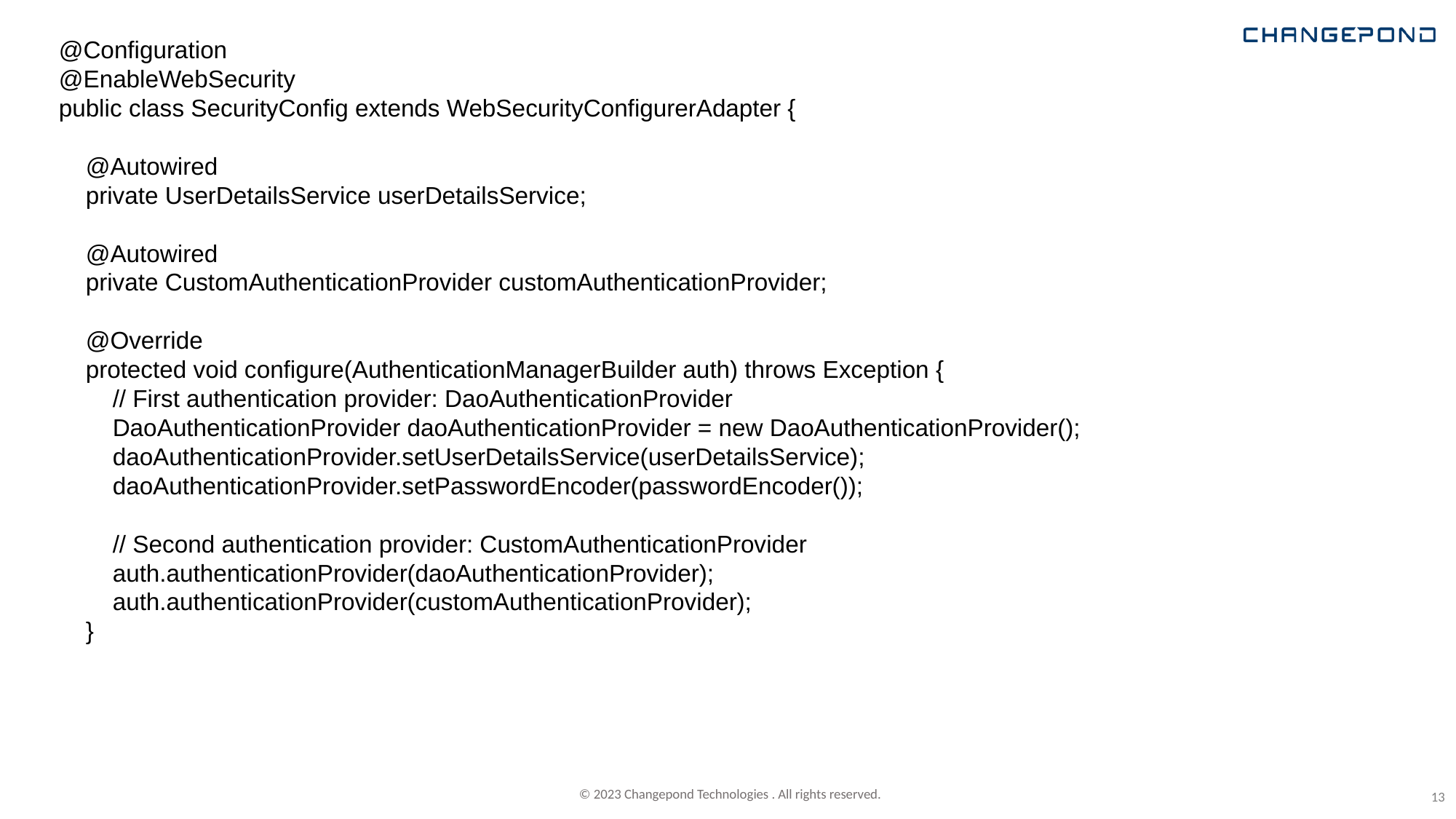

@Configuration
@EnableWebSecurity
public class SecurityConfig extends WebSecurityConfigurerAdapter {

    @Autowired
    private UserDetailsService userDetailsService;

    @Autowired
    private CustomAuthenticationProvider customAuthenticationProvider;

    @Override
    protected void configure(AuthenticationManagerBuilder auth) throws Exception {
        // First authentication provider: DaoAuthenticationProvider
        DaoAuthenticationProvider daoAuthenticationProvider = new DaoAuthenticationProvider();
        daoAuthenticationProvider.setUserDetailsService(userDetailsService);
        daoAuthenticationProvider.setPasswordEncoder(passwordEncoder());

        // Second authentication provider: CustomAuthenticationProvider
        auth.authenticationProvider(daoAuthenticationProvider);
        auth.authenticationProvider(customAuthenticationProvider);
    }